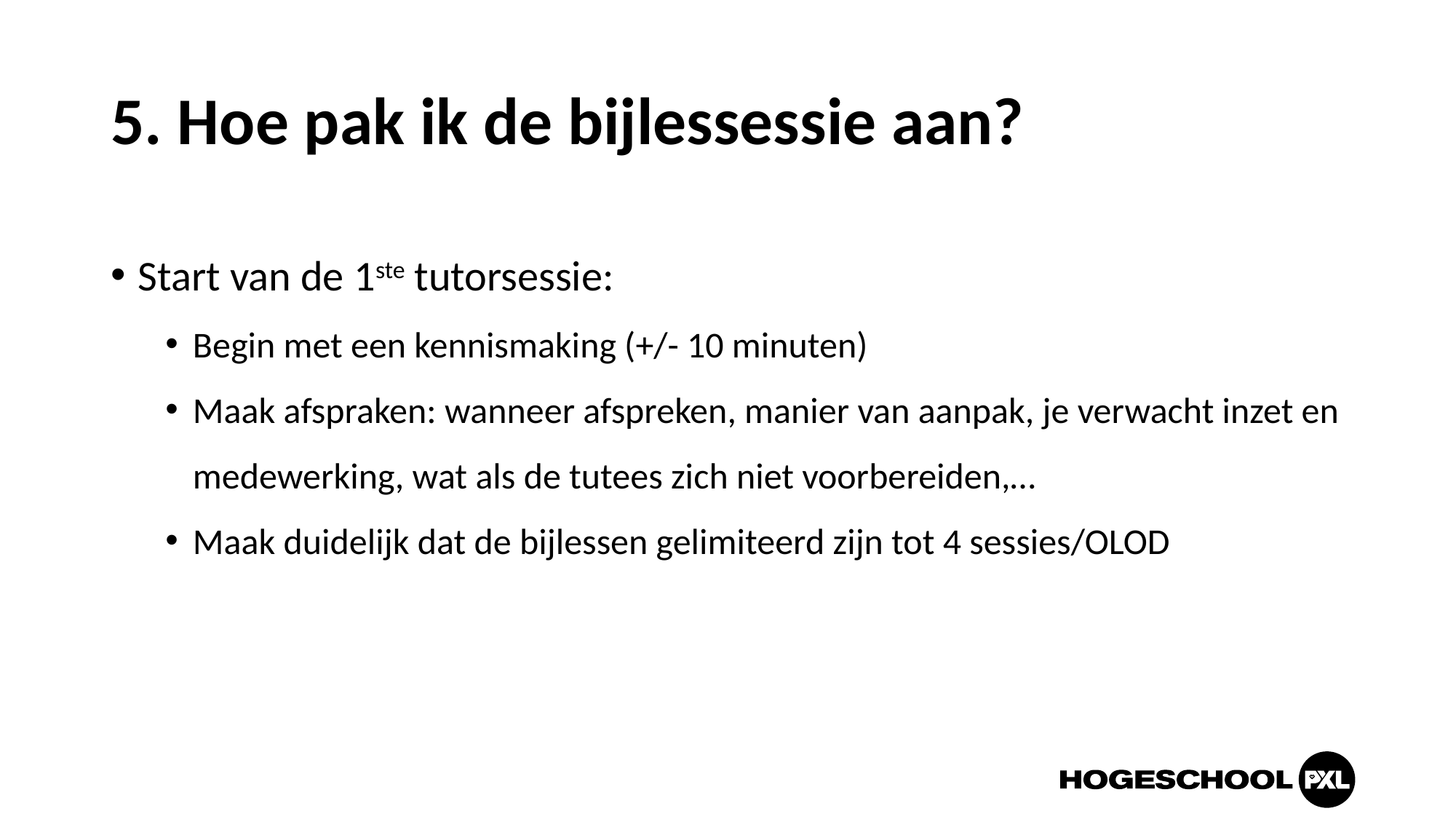

# 5. Hoe pak ik de bijlessessie aan?
Start van de 1ste tutorsessie:
Begin met een kennismaking (+/- 10 minuten)
Maak afspraken: wanneer afspreken, manier van aanpak, je verwacht inzet en medewerking, wat als de tutees zich niet voorbereiden,…
Maak duidelijk dat de bijlessen gelimiteerd zijn tot 4 sessies/OLOD